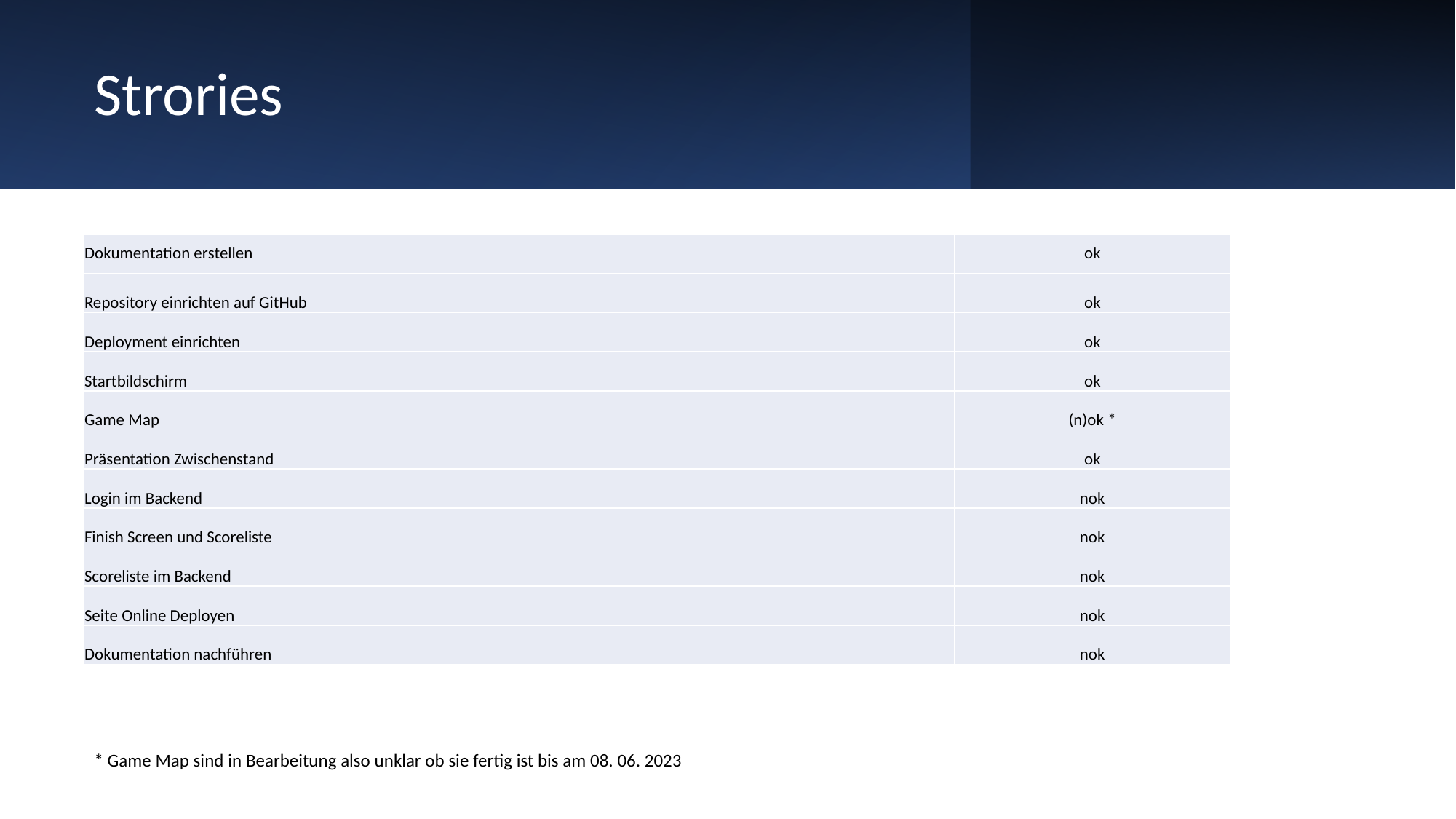

# Strories
| Dokumentation erstellen | ok |
| --- | --- |
| Repository einrichten auf GitHub | ok |
| Deployment einrichten | ok |
| Startbildschirm | ok |
| Game Map | (n)ok \* |
| Präsentation Zwischenstand | ok |
| Login im Backend | nok |
| Finish Screen und Scoreliste | nok |
| Scoreliste im Backend | nok |
| Seite Online Deployen | nok |
| Dokumentation nachführen | nok |

* Game Map sind in Bearbeitung also unklar ob sie fertig ist bis am 08. 06. 2023